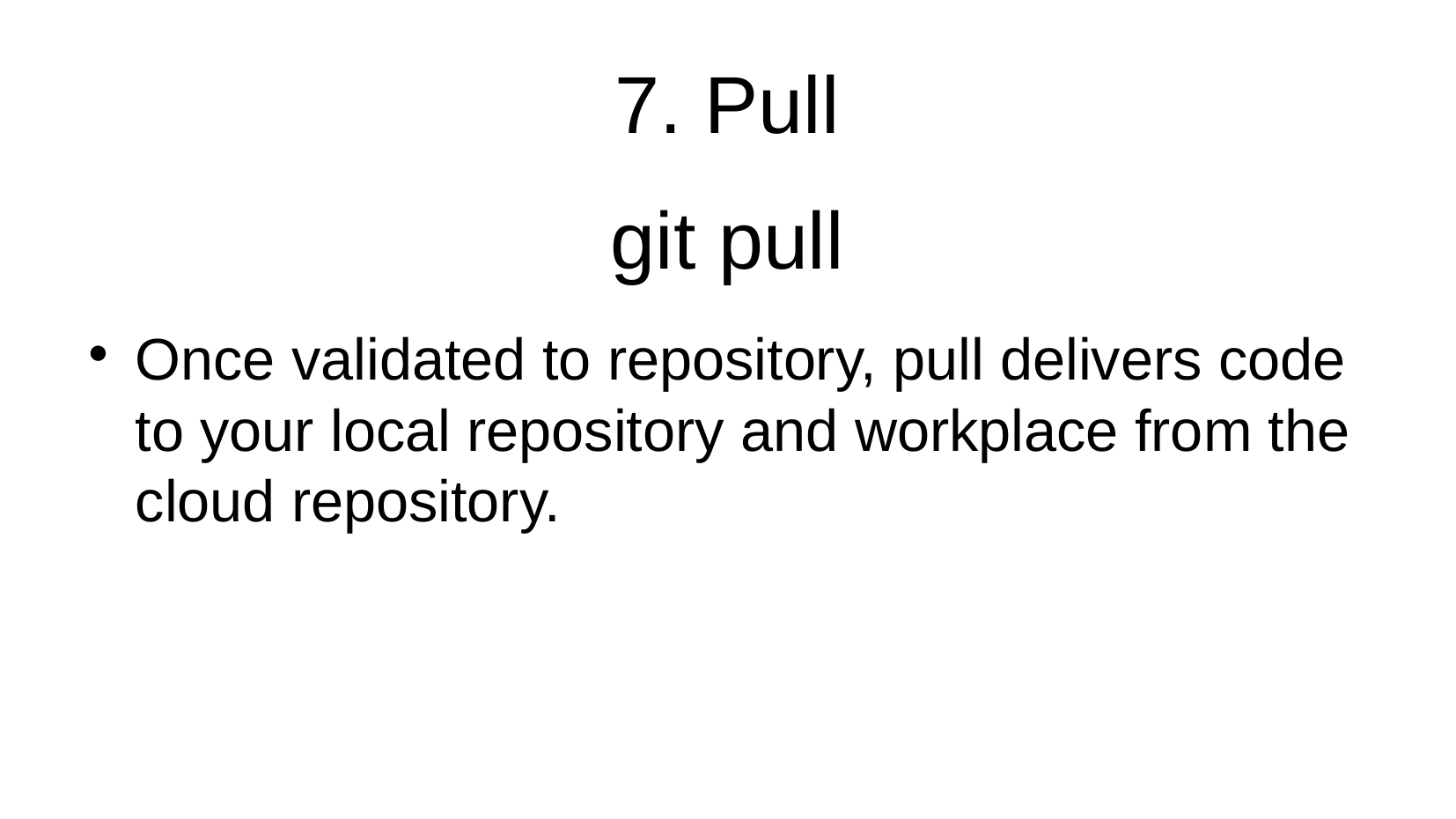

7. Pull
git pull
Once validated to repository, pull delivers code to your local repository and workplace from the cloud repository.